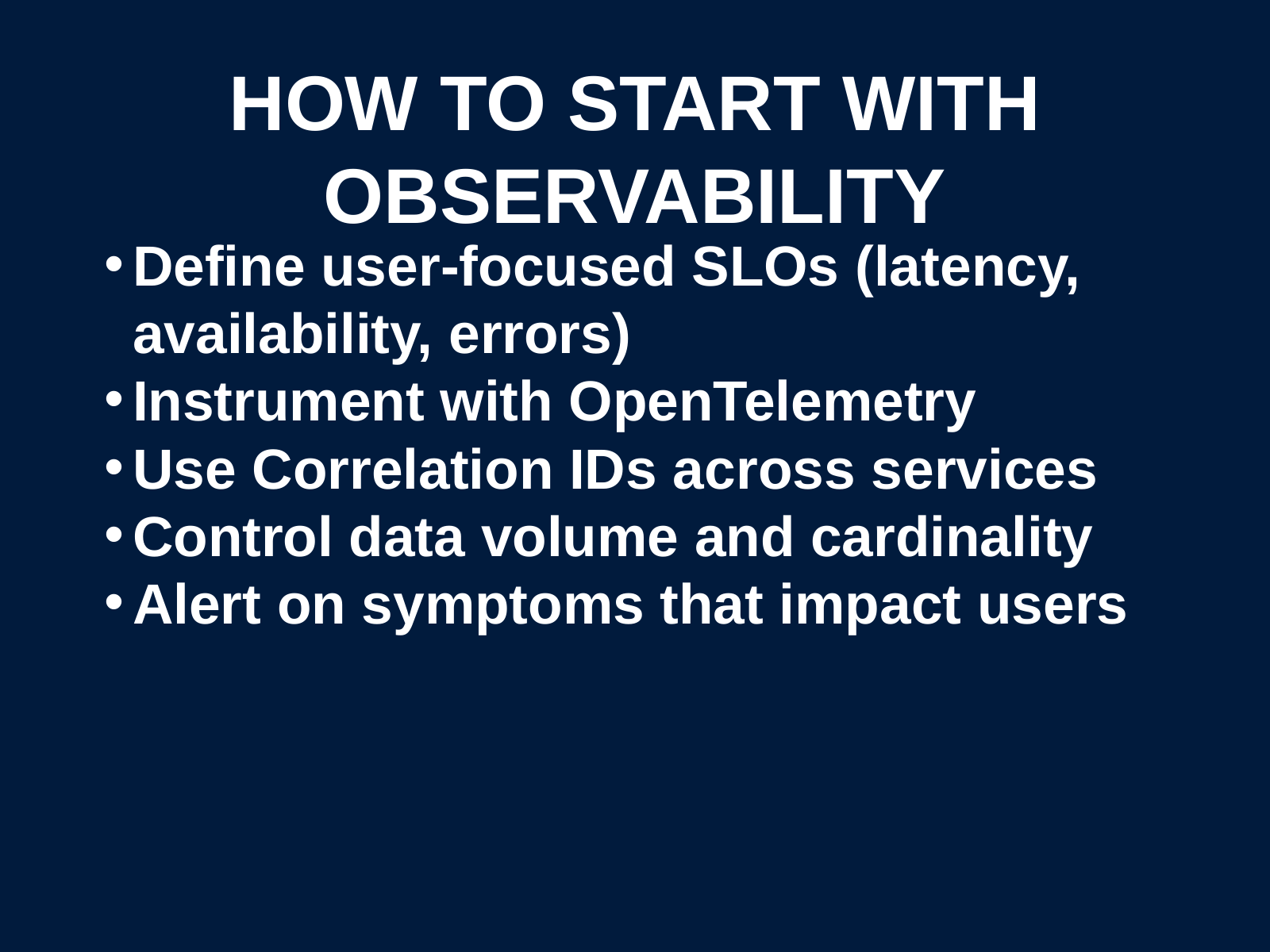

HOW TO START WITH OBSERVABILITY
Define user-focused SLOs (latency, availability, errors)
Instrument with OpenTelemetry
Use Correlation IDs across services
Control data volume and cardinality
Alert on symptoms that impact users